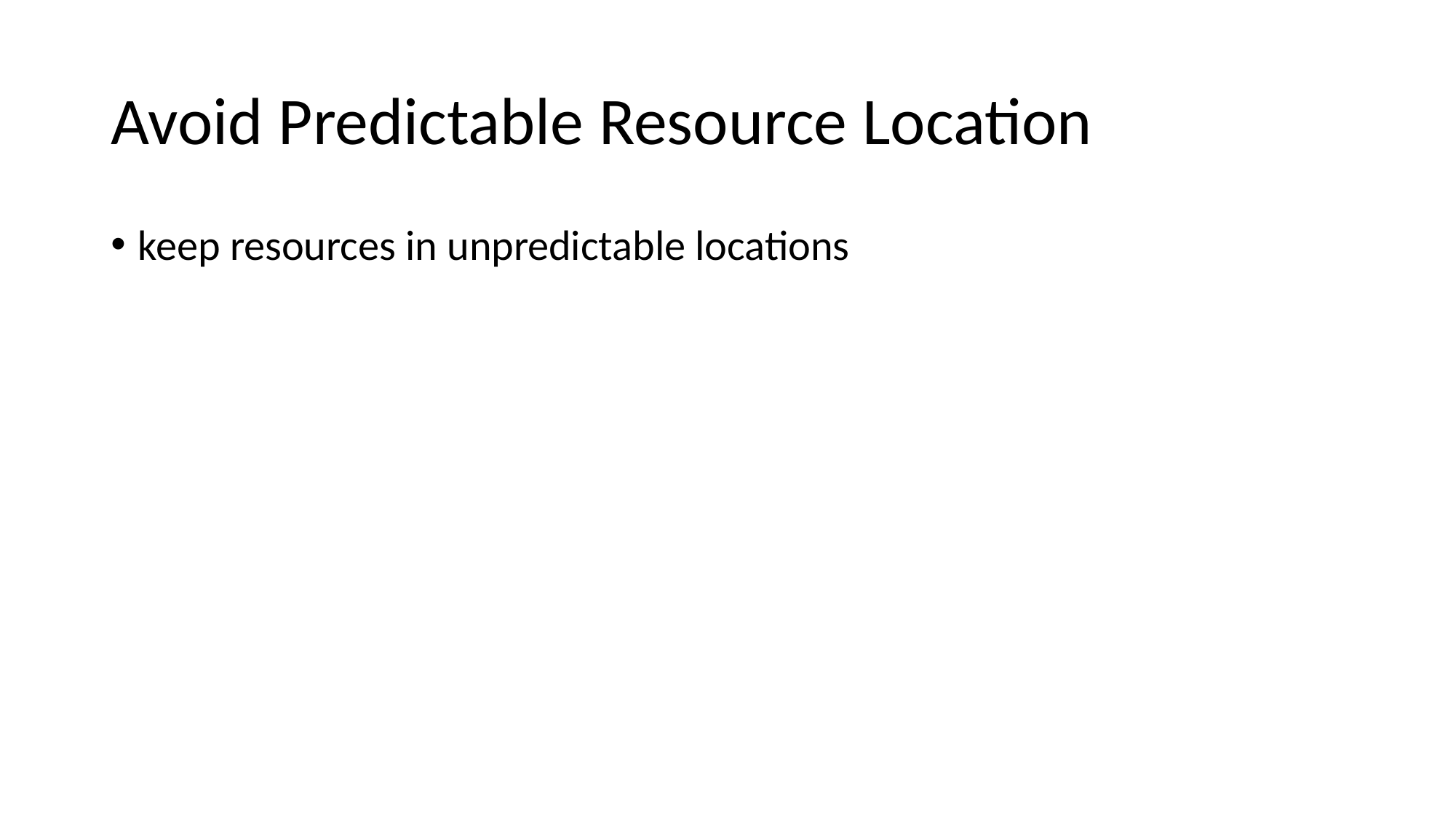

# Avoid Predictable Resource Location
keep resources in unpredictable locations